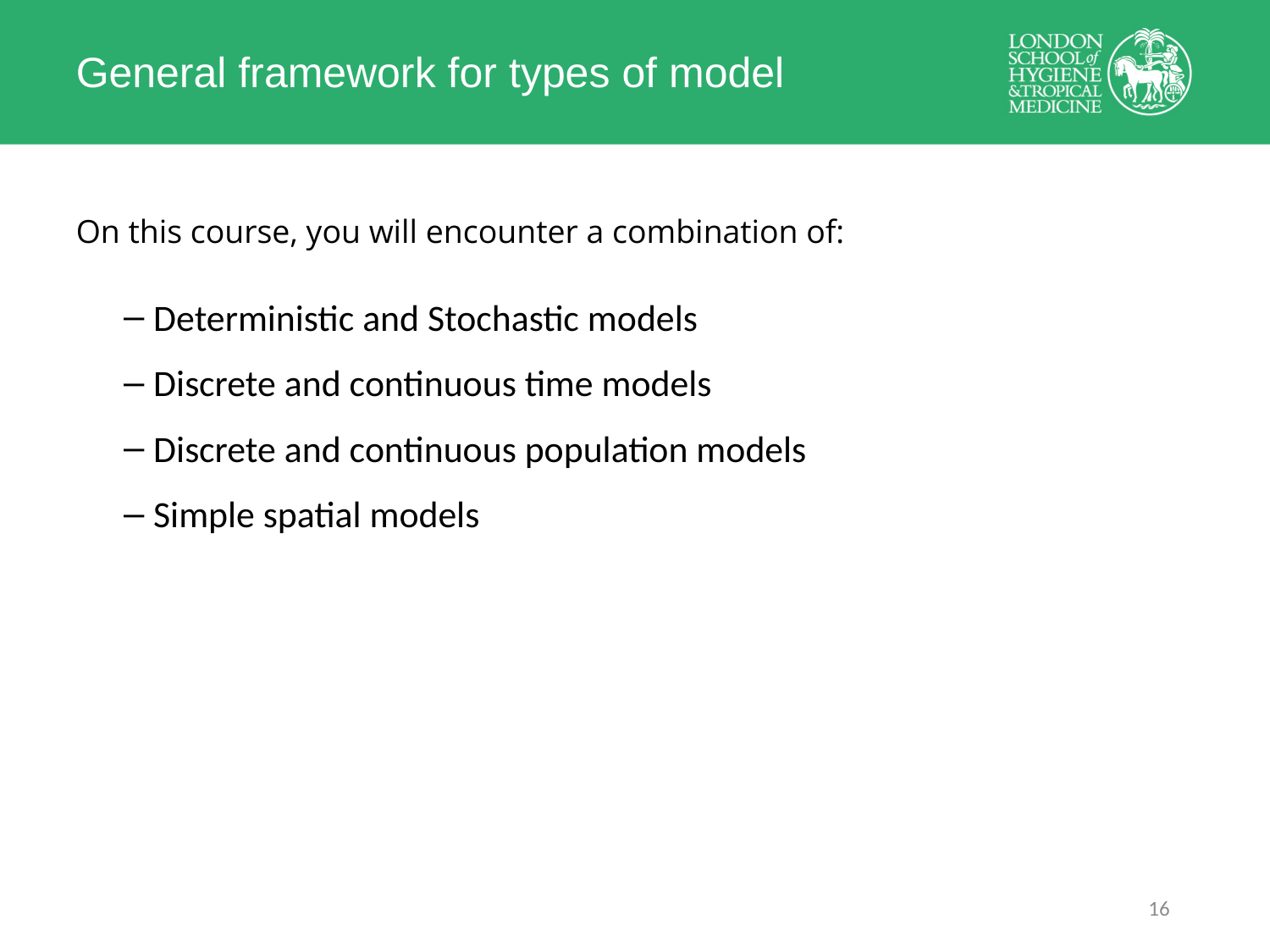

# General framework for types of model
On this course, you will encounter a combination of:

Deterministic and Stochastic models
Discrete and continuous time models
Discrete and continuous population models
Simple spatial models
16